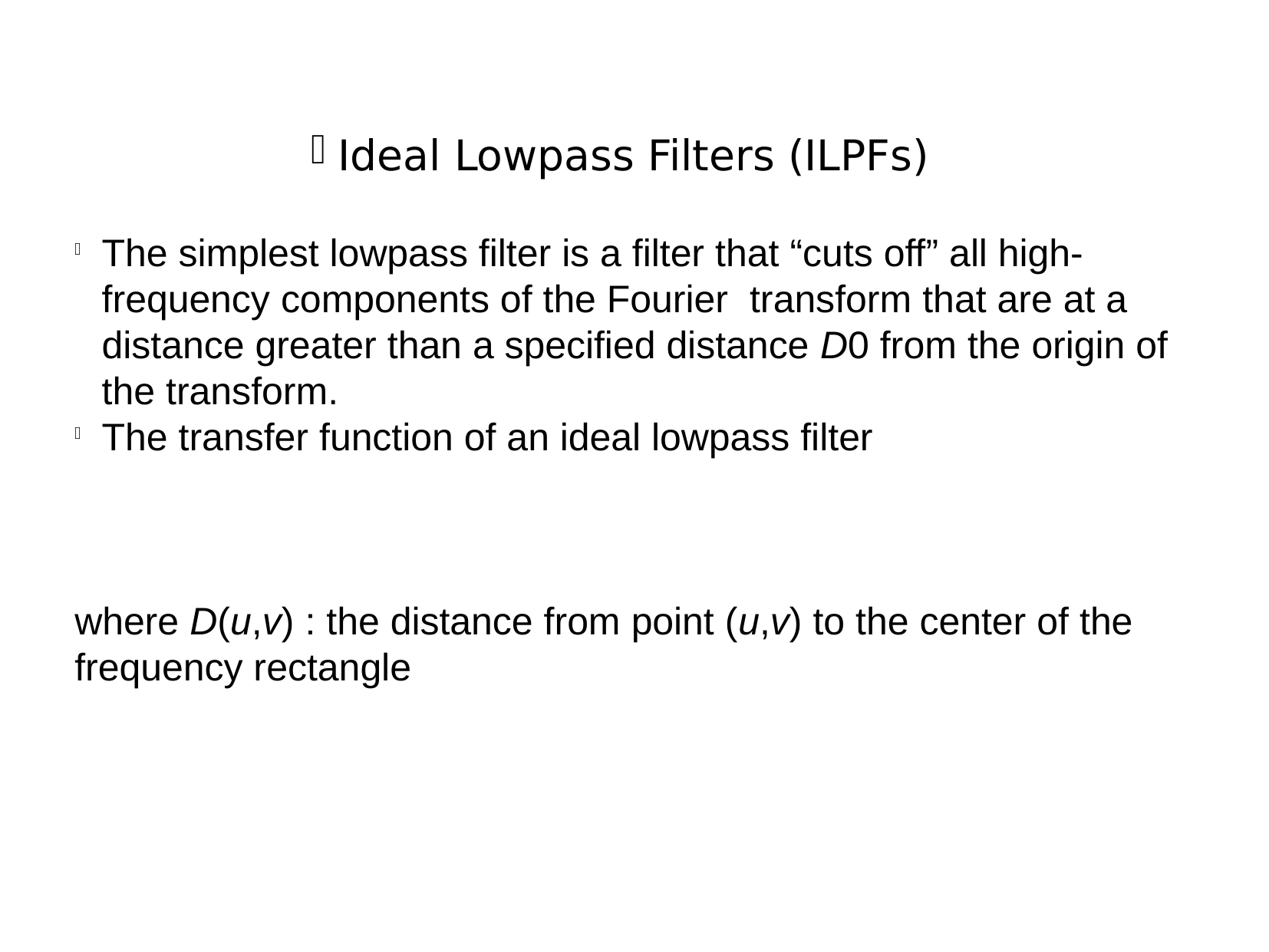

Ideal Lowpass Filters (ILPFs)
The simplest lowpass filter is a filter that “cuts off” all high-frequency components of the Fourier  transform that are at a distance greater than a specified distance D0 from the origin of the transform.
The transfer function of an ideal lowpass filter

where D(u,v) : the distance from point (u,v) to the center of the frequency rectangle